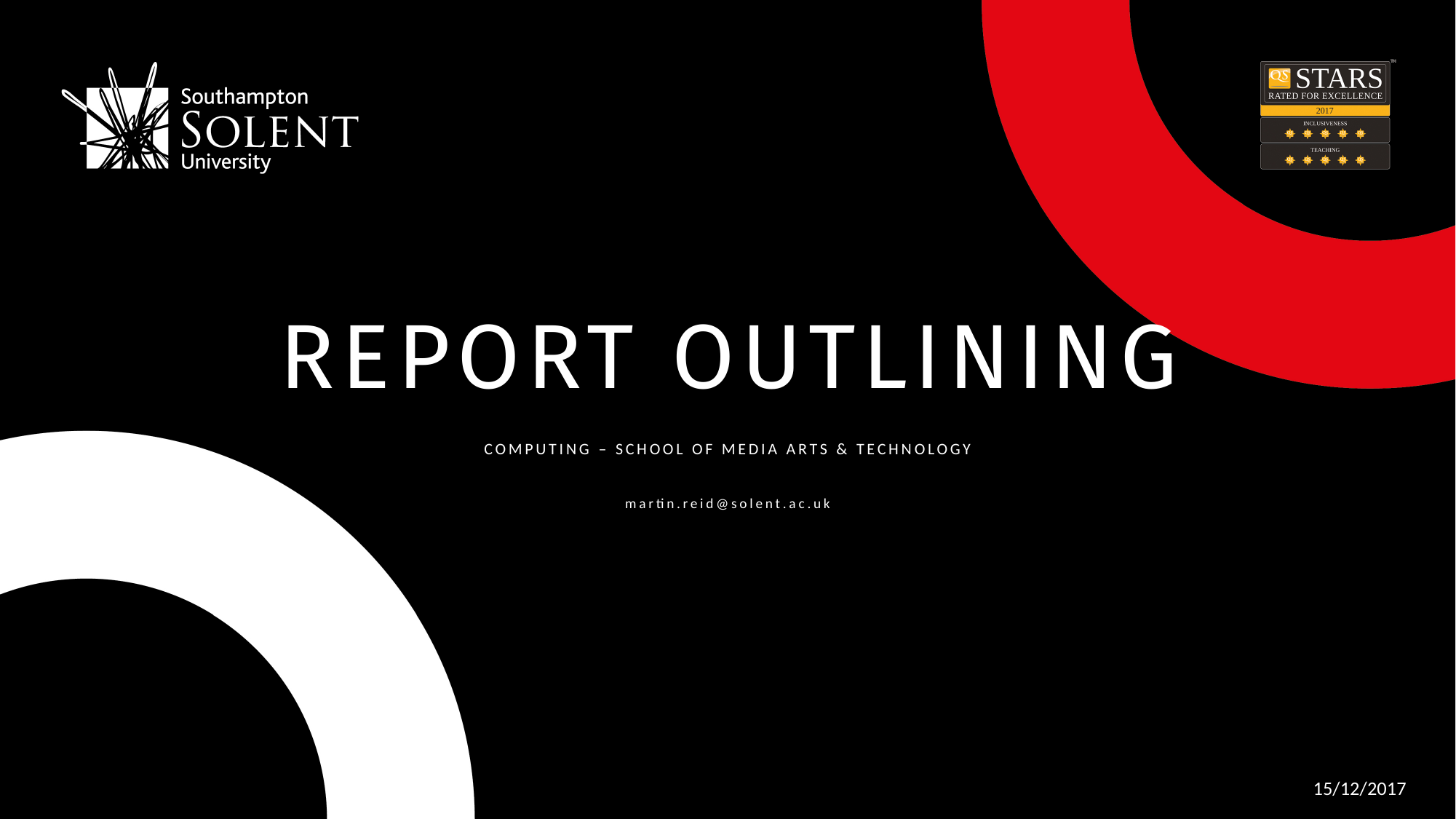

# REPORT OUTLINING
Computing – School of Media Arts & Technology

martin.reid@solent.ac.uk

15/12/2017